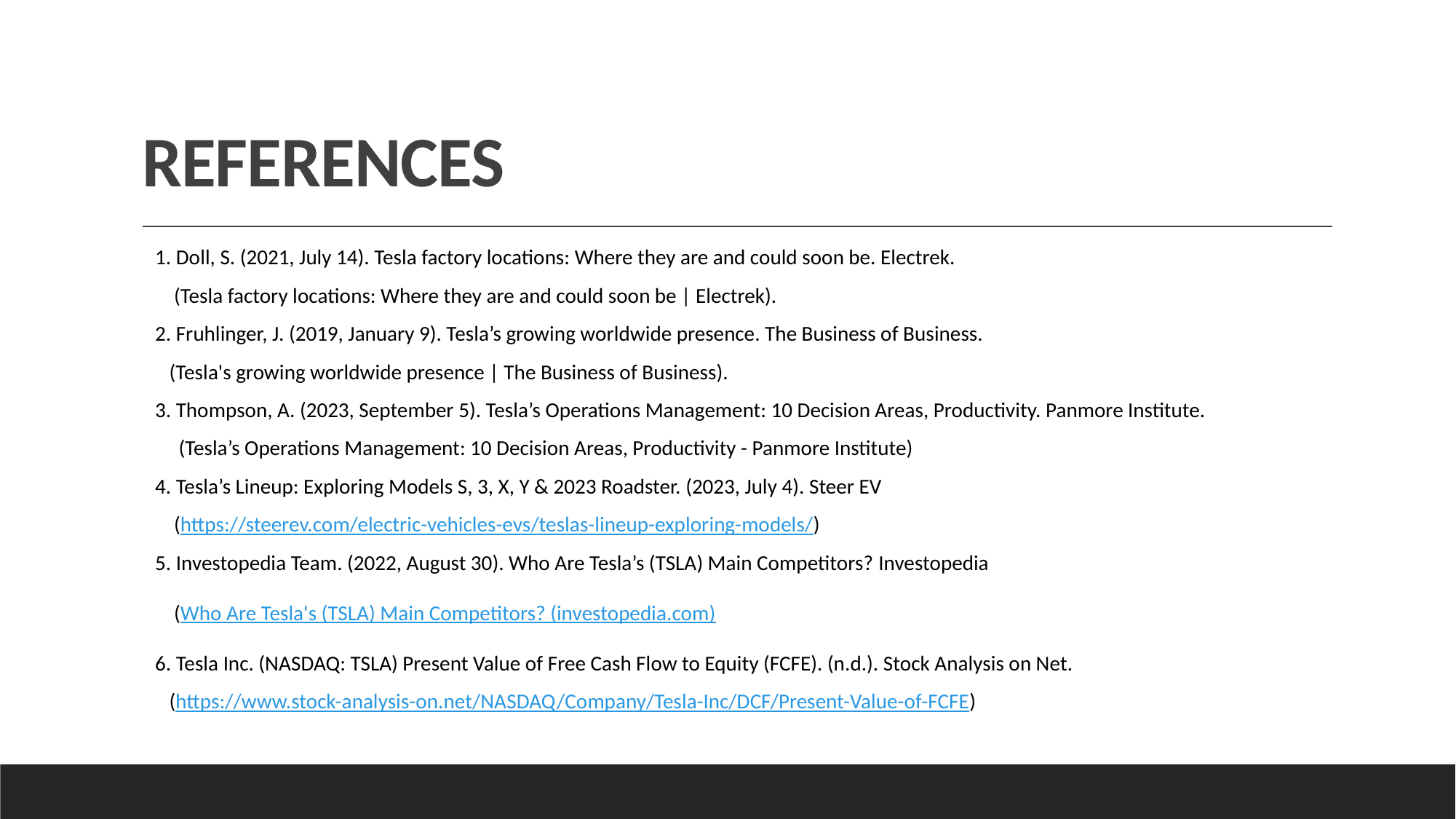

# REFERENCES
1. Doll, S. (2021, July 14). Tesla factory locations: Where they are and could soon be. Electrek.
    (Tesla factory locations: Where they are and could soon be | Electrek).
2. Fruhlinger, J. (2019, January 9). Tesla’s growing worldwide presence. The Business of Business.
   (Tesla's growing worldwide presence | The Business of Business).
3. Thompson, A. (2023, September 5). Tesla’s Operations Management: 10 Decision Areas, Productivity. Panmore Institute.
     (Tesla’s Operations Management: 10 Decision Areas, Productivity - Panmore Institute)
4. Tesla’s Lineup: Exploring Models S, 3, X, Y & 2023 Roadster. (2023, July 4). Steer EV
    (https://steerev.com/electric-vehicles-evs/teslas-lineup-exploring-models/)
5. Investopedia Team. (2022, August 30). Who Are Tesla’s (TSLA) Main Competitors? Investopedia
    (Who Are Tesla's (TSLA) Main Competitors? (investopedia.com)
6. Tesla Inc. (NASDAQ: TSLA) Present Value of Free Cash Flow to Equity (FCFE). (n.d.). Stock Analysis on Net.
   (https://www.stock-analysis-on.net/NASDAQ/Company/Tesla-Inc/DCF/Present-Value-of-FCFE)